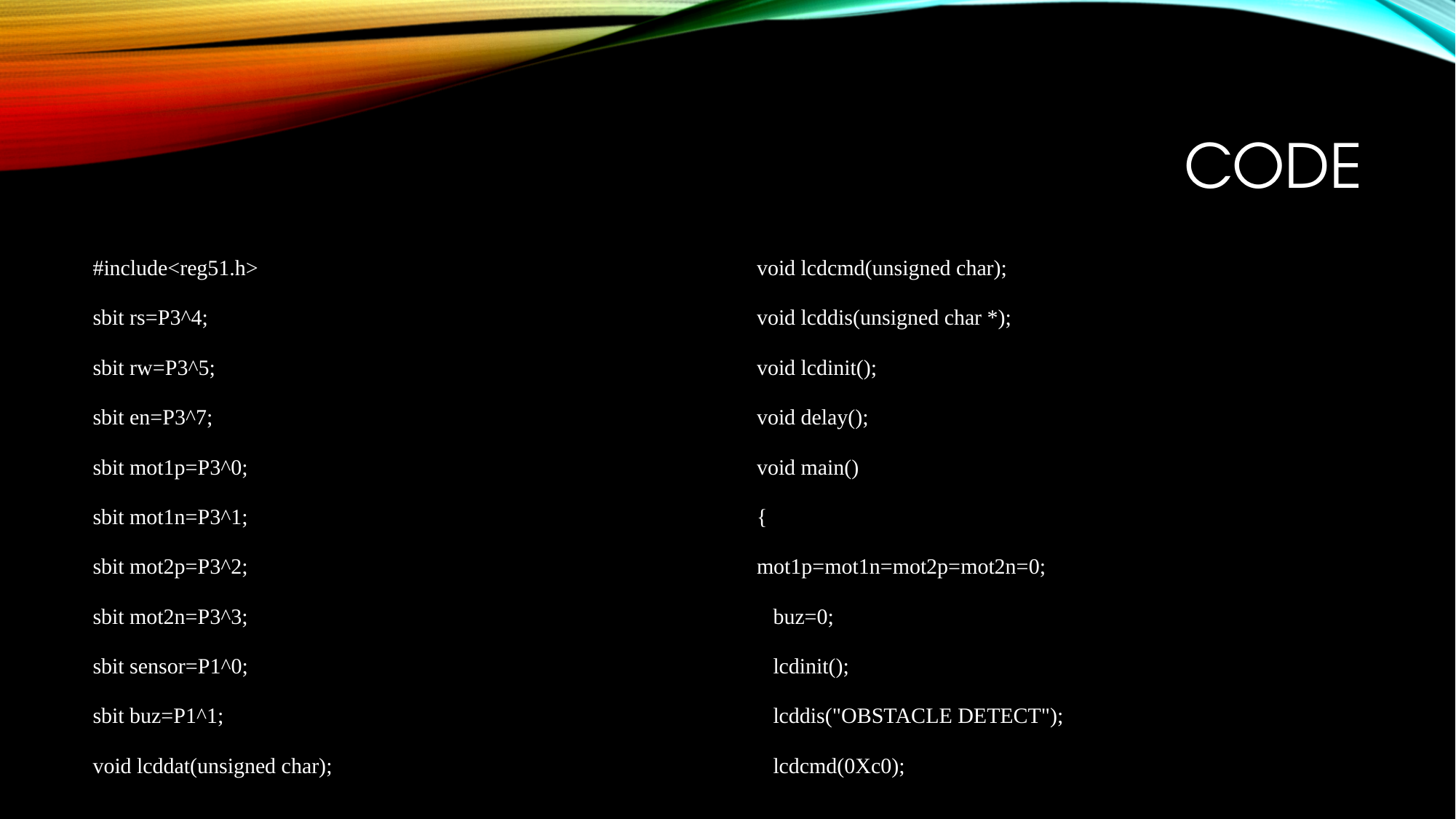

# code
#include<reg51.h>
sbit rs=P3^4;
sbit rw=P3^5;
sbit en=P3^7;
sbit mot1p=P3^0;
sbit mot1n=P3^1;
sbit mot2p=P3^2;
sbit mot2n=P3^3;
sbit sensor=P1^0;
sbit buz=P1^1;
void lcddat(unsigned char);
void lcdcmd(unsigned char);
void lcddis(unsigned char *);
void lcdinit();
void delay();
void main()
{
mot1p=mot1n=mot2p=mot2n=0;
   buz=0;
   lcdinit();
   lcddis("OBSTACLE DETECT");
   lcdcmd(0Xc0);